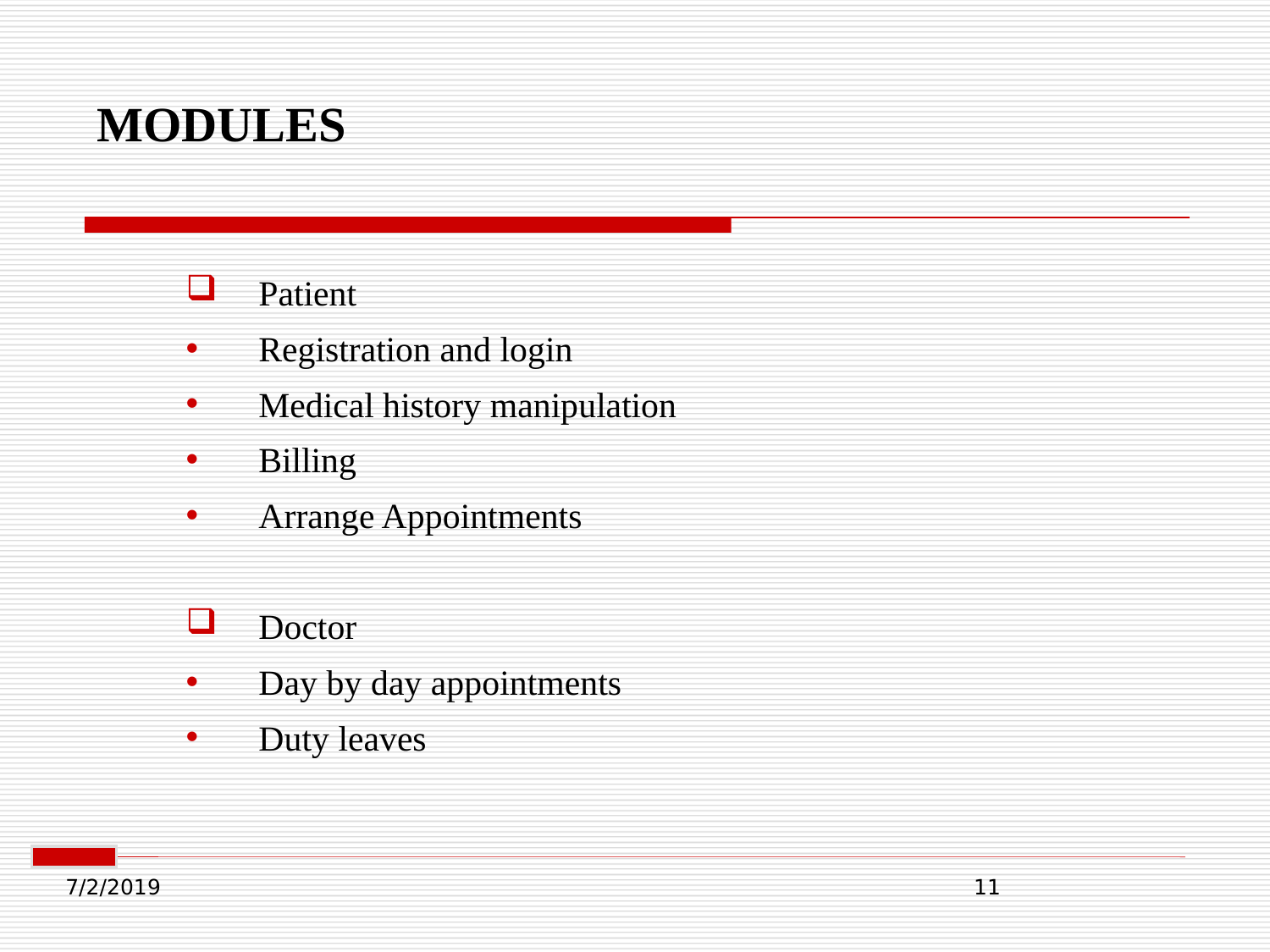

# MODULES
Patient
Registration and login
Medical history manipulation
Billing
Arrange Appointments

Doctor
Day by day appointments
Duty leaves

7/2/2019                                                                                                                        11